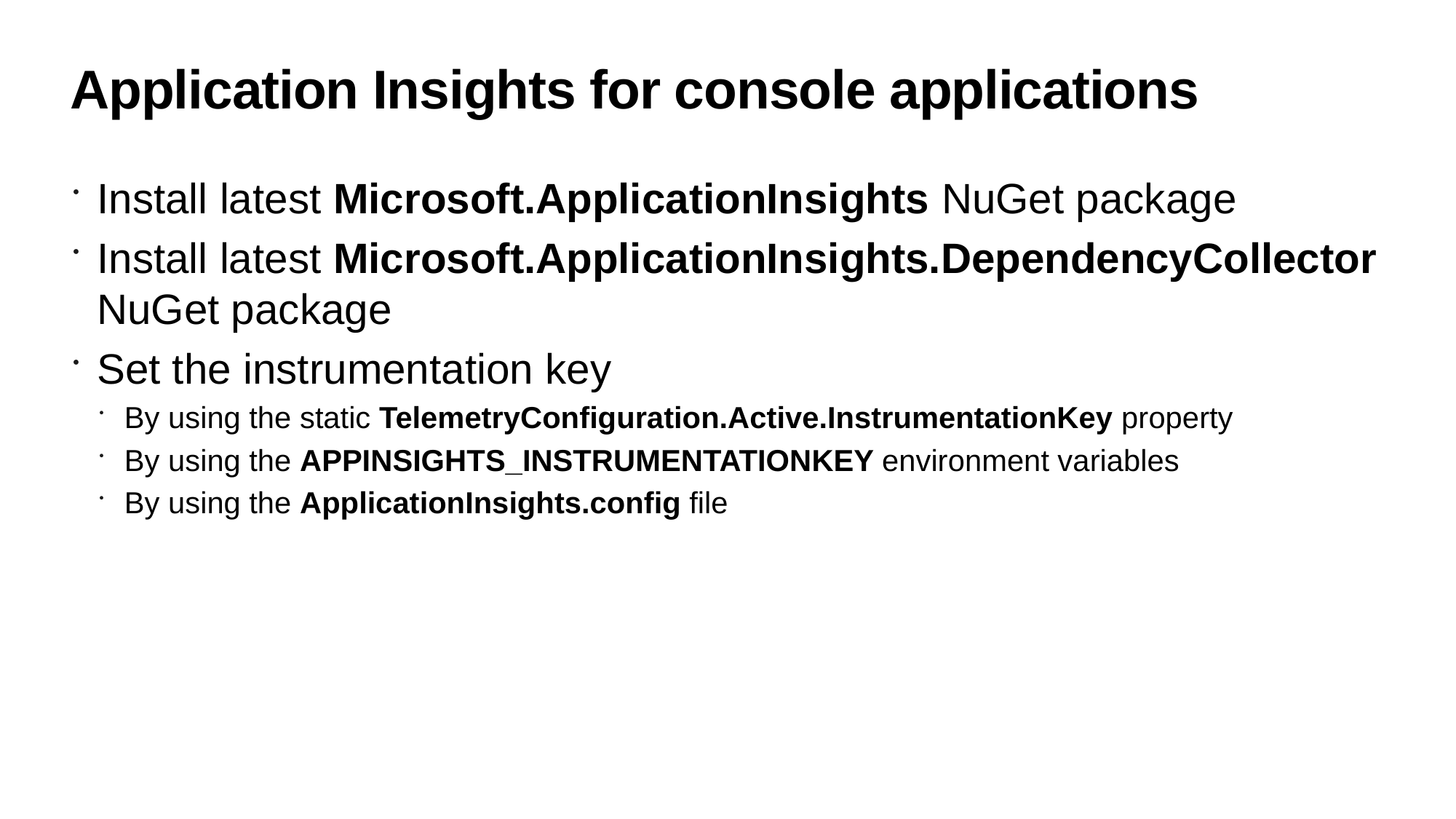

# Application Insights for console applications
Install latest Microsoft.ApplicationInsights NuGet package
Install latest Microsoft.ApplicationInsights.DependencyCollector NuGet package
Set the instrumentation key
By using the static TelemetryConfiguration.Active.InstrumentationKey property
By using the APPINSIGHTS_INSTRUMENTATIONKEY environment variables
By using the ApplicationInsights.config file